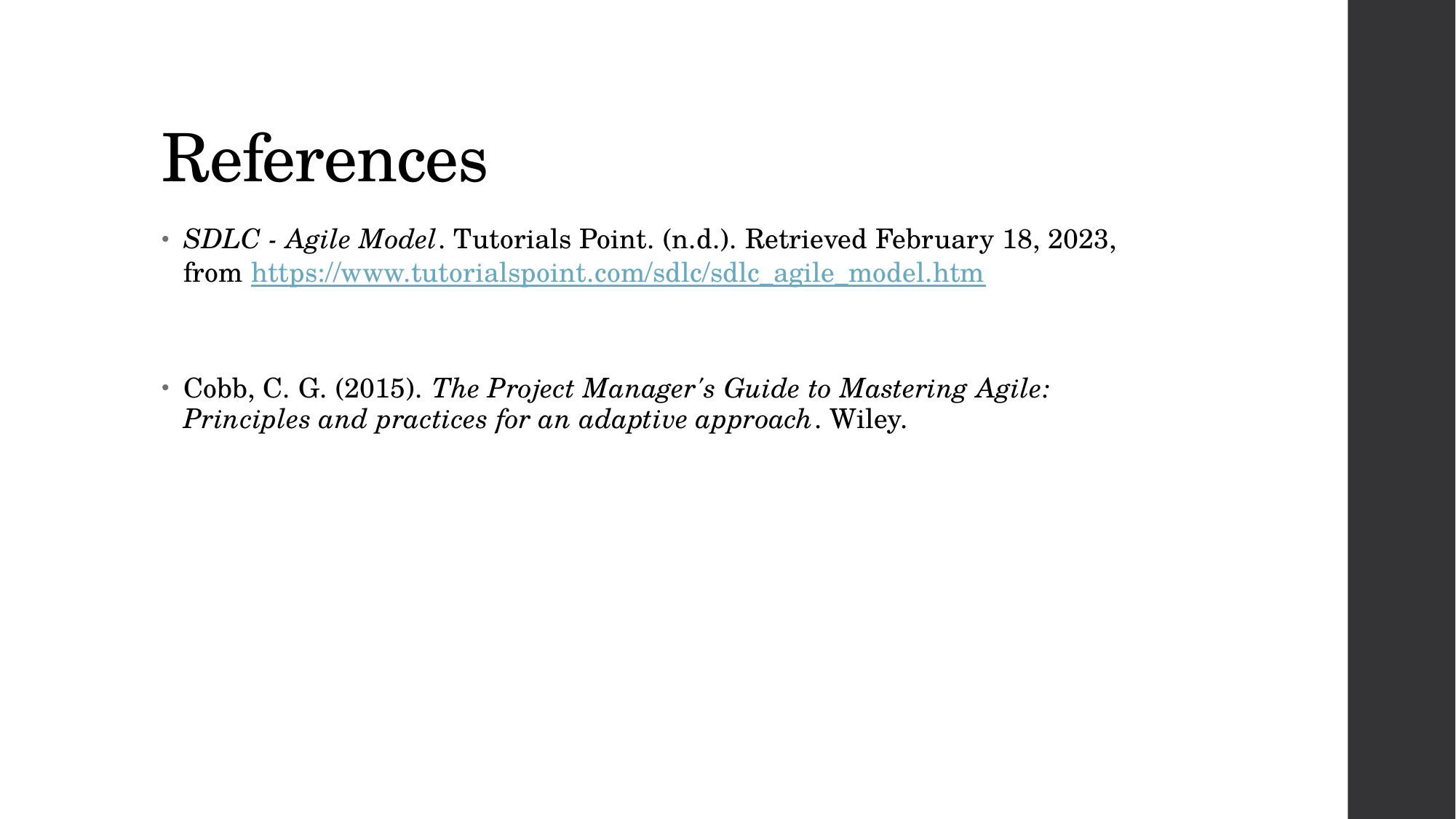

# References
SDLC - Agile Model. Tutorials Point. (n.d.). Retrieved February 18, 2023, from https://www.tutorialspoint.com/sdlc/sdlc_agile_model.htm

Cobb, C. G. (2015). The Project Manager's Guide to Mastering Agile: Principles and practices for an adaptive approach. Wiley.